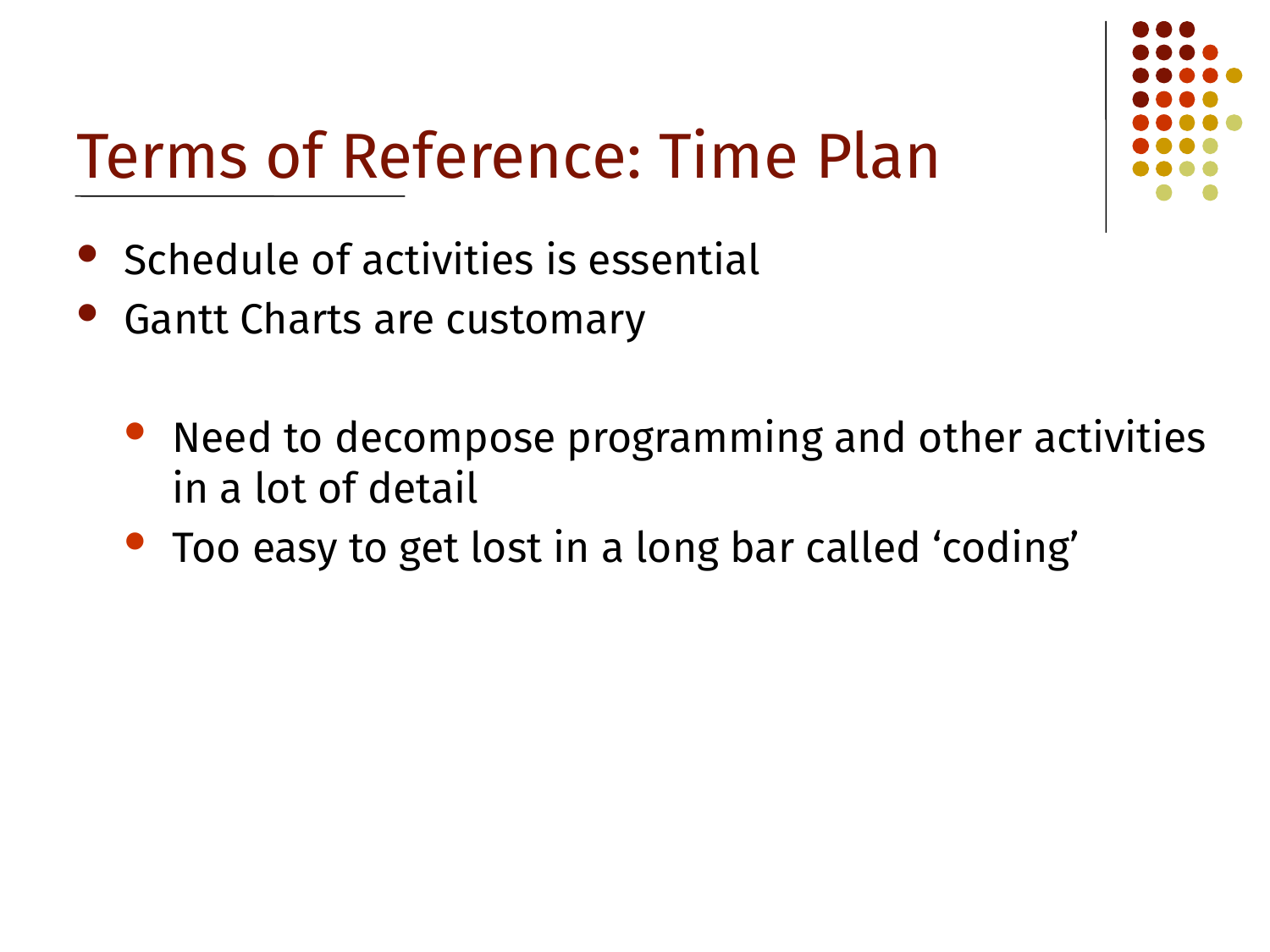

# Terms of Reference: Time Plan
Schedule of activities is essential
Gantt Charts are customary

Need to decompose programming and other activities in a lot of detail
Too easy to get lost in a long bar called ‘coding’